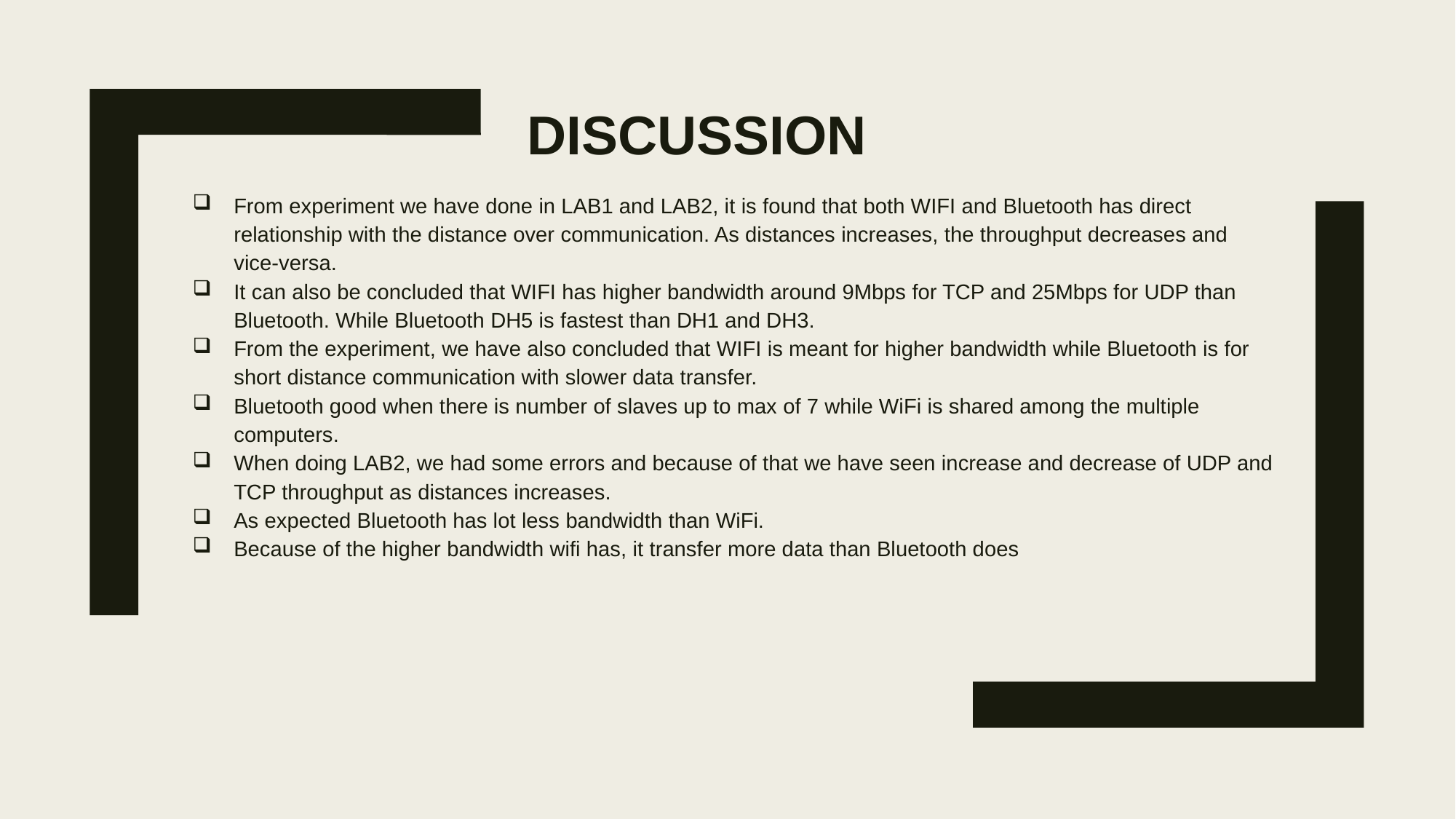

# Discussion
From experiment we have done in LAB1 and LAB2, it is found that both WIFI and Bluetooth has direct relationship with the distance over communication. As distances increases, the throughput decreases and vice-versa.
It can also be concluded that WIFI has higher bandwidth around 9Mbps for TCP and 25Mbps for UDP than Bluetooth. While Bluetooth DH5 is fastest than DH1 and DH3.
From the experiment, we have also concluded that WIFI is meant for higher bandwidth while Bluetooth is for short distance communication with slower data transfer.
Bluetooth good when there is number of slaves up to max of 7 while WiFi is shared among the multiple computers.
When doing LAB2, we had some errors and because of that we have seen increase and decrease of UDP and TCP throughput as distances increases.
As expected Bluetooth has lot less bandwidth than WiFi.
Because of the higher bandwidth wifi has, it transfer more data than Bluetooth does